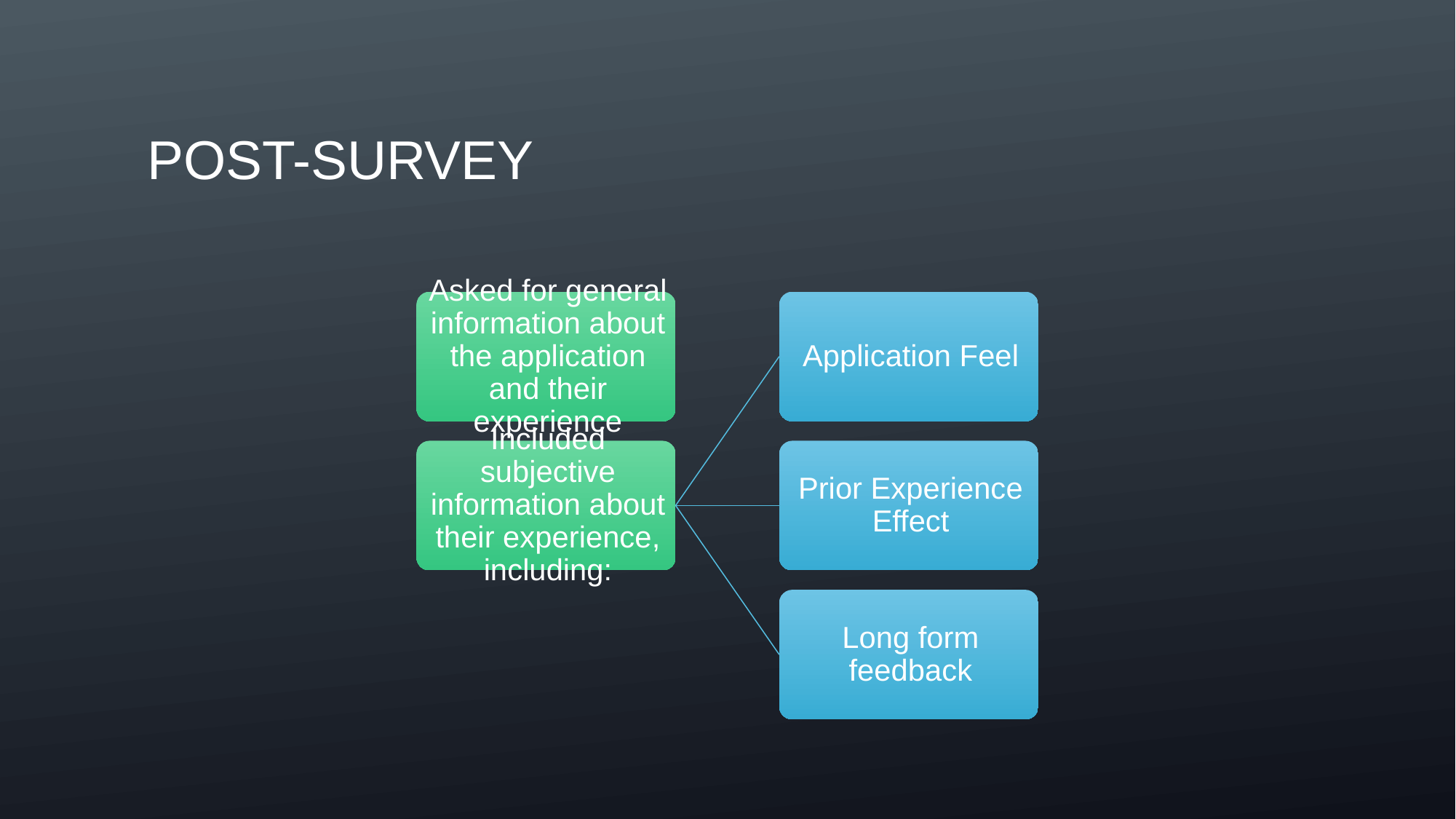

# Post-Survey
Asked for general information about the application and their experience
Included subjective information about their experience, including:

Application Feel

Prior Experience Effect

Long form feedback